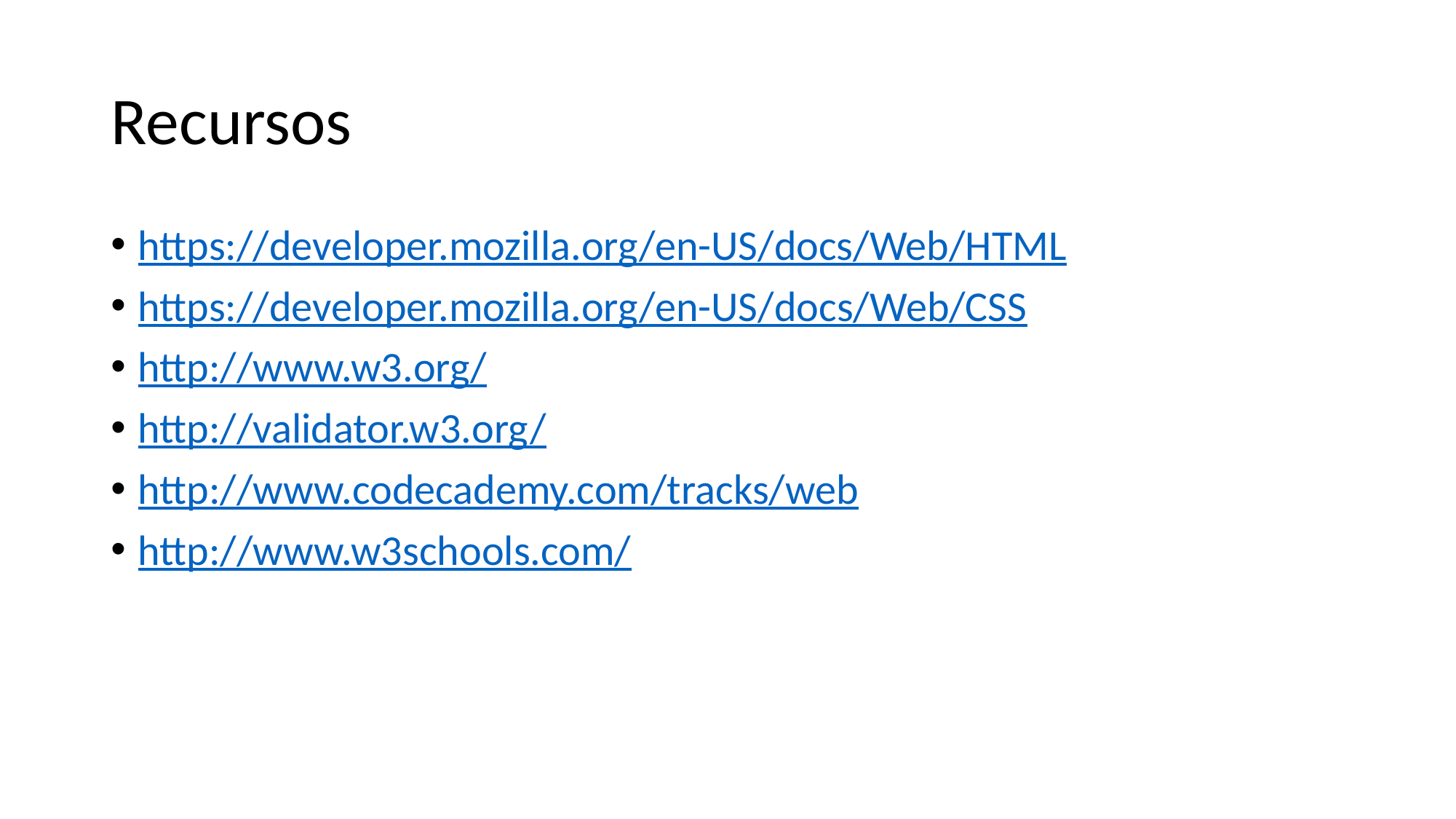

# Recursos
https://developer.mozilla.org/en-US/docs/Web/HTML
https://developer.mozilla.org/en-US/docs/Web/CSS
http://www.w3.org/
http://validator.w3.org/
http://www.codecademy.com/tracks/web
http://www.w3schools.com/